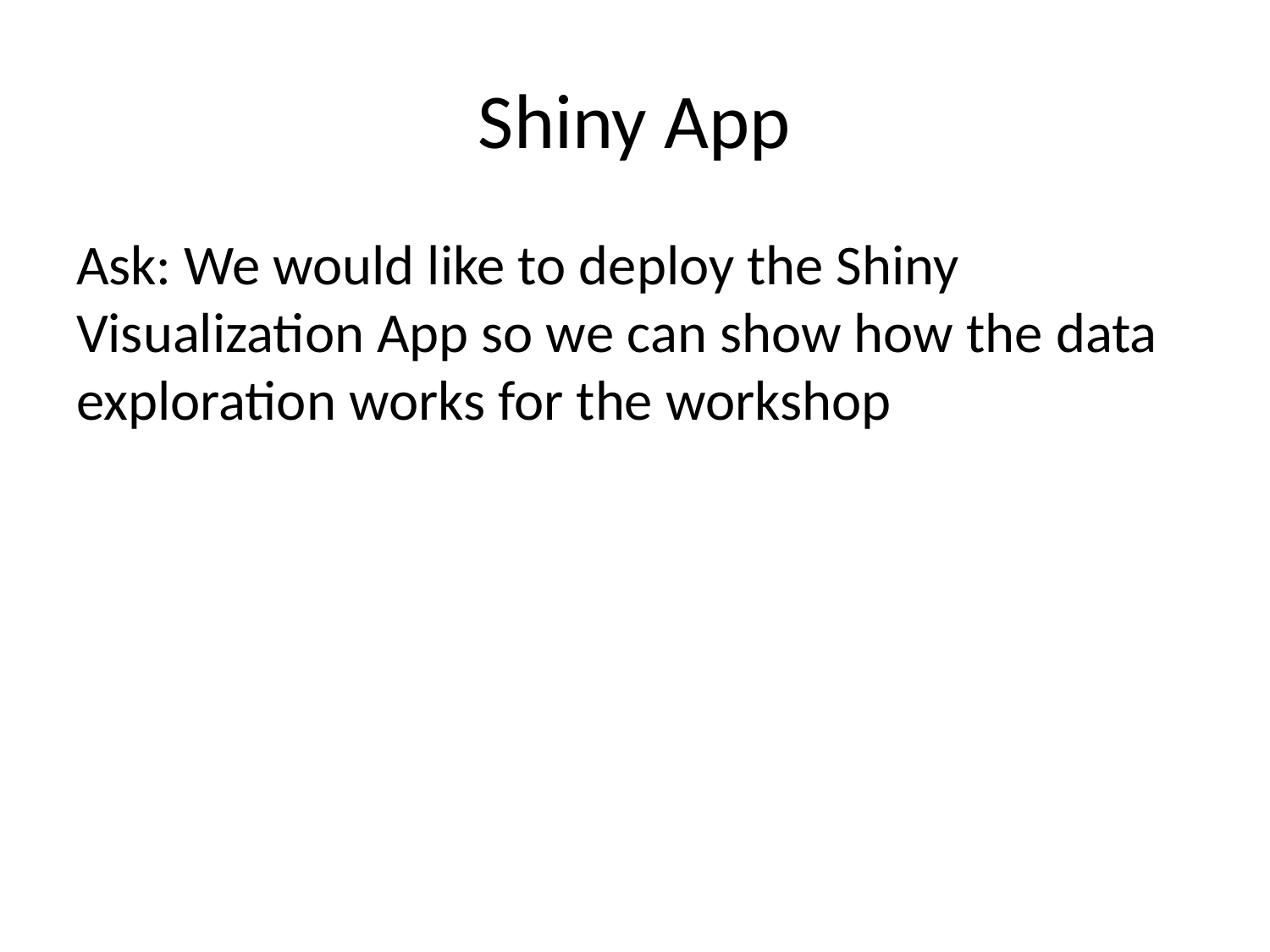

# Shiny App
Ask: We would like to deploy the Shiny Visualization App so we can show how the data exploration works for the workshop